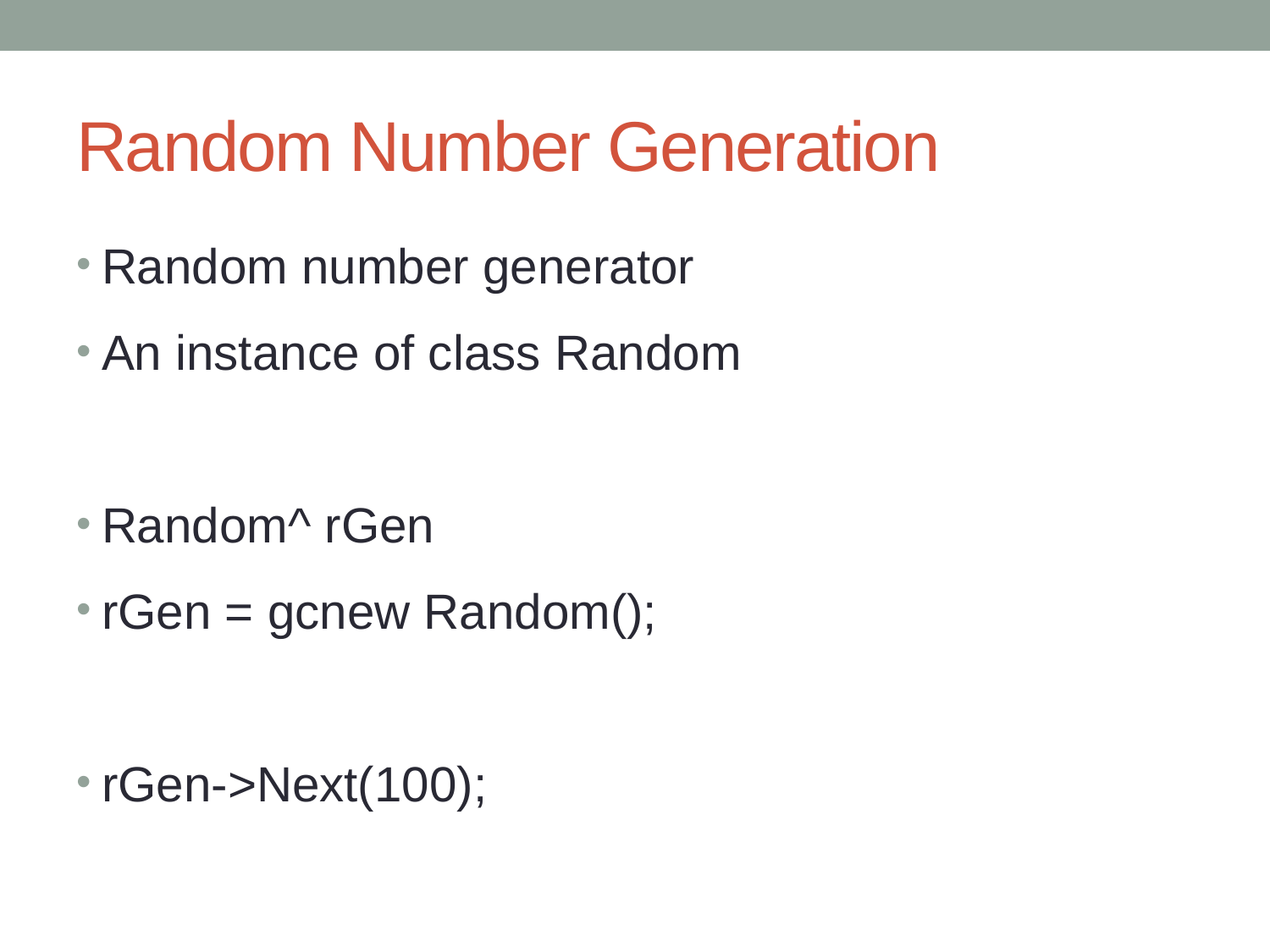

# Random Number Generation
Random number generator
An instance of class Random

Random^ rGen
rGen = gcnew Random();

rGen->Next(100);